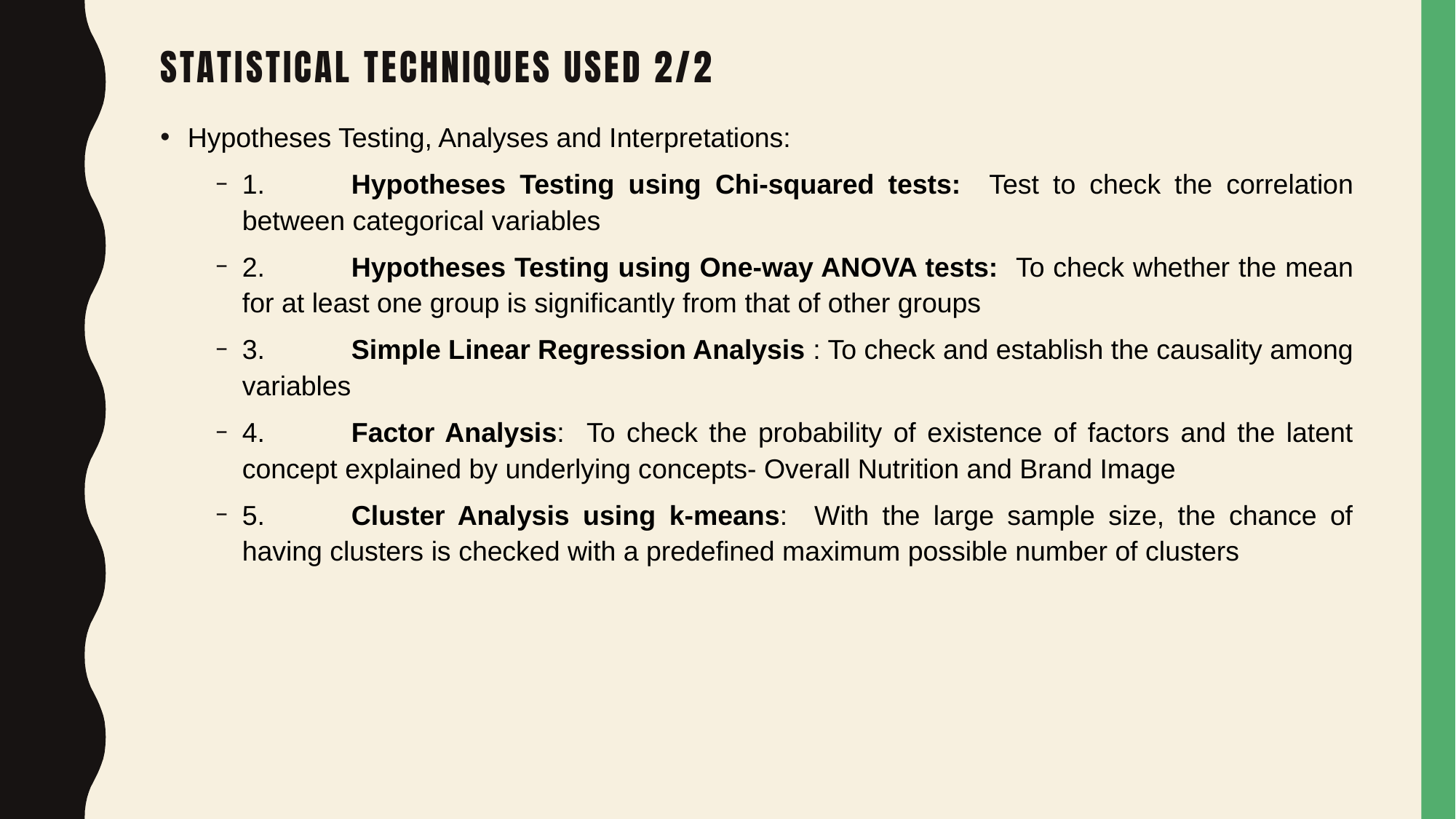

# Statistical techniques used 2/2
Hypotheses Testing, Analyses and Interpretations:
1.	Hypotheses Testing using Chi-squared tests:  Test to check the correlation between categorical variables
2.	Hypotheses Testing using One-way ANOVA tests:  To check whether the mean for at least one group is significantly from that of other groups
3.	Simple Linear Regression Analysis : To check and establish the causality among variables
4.	Factor Analysis:  To check the probability of existence of factors and the latent concept explained by underlying concepts- Overall Nutrition and Brand Image
5.	Cluster Analysis using k-means:  With the large sample size, the chance of having clusters is checked with a predefined maximum possible number of clusters